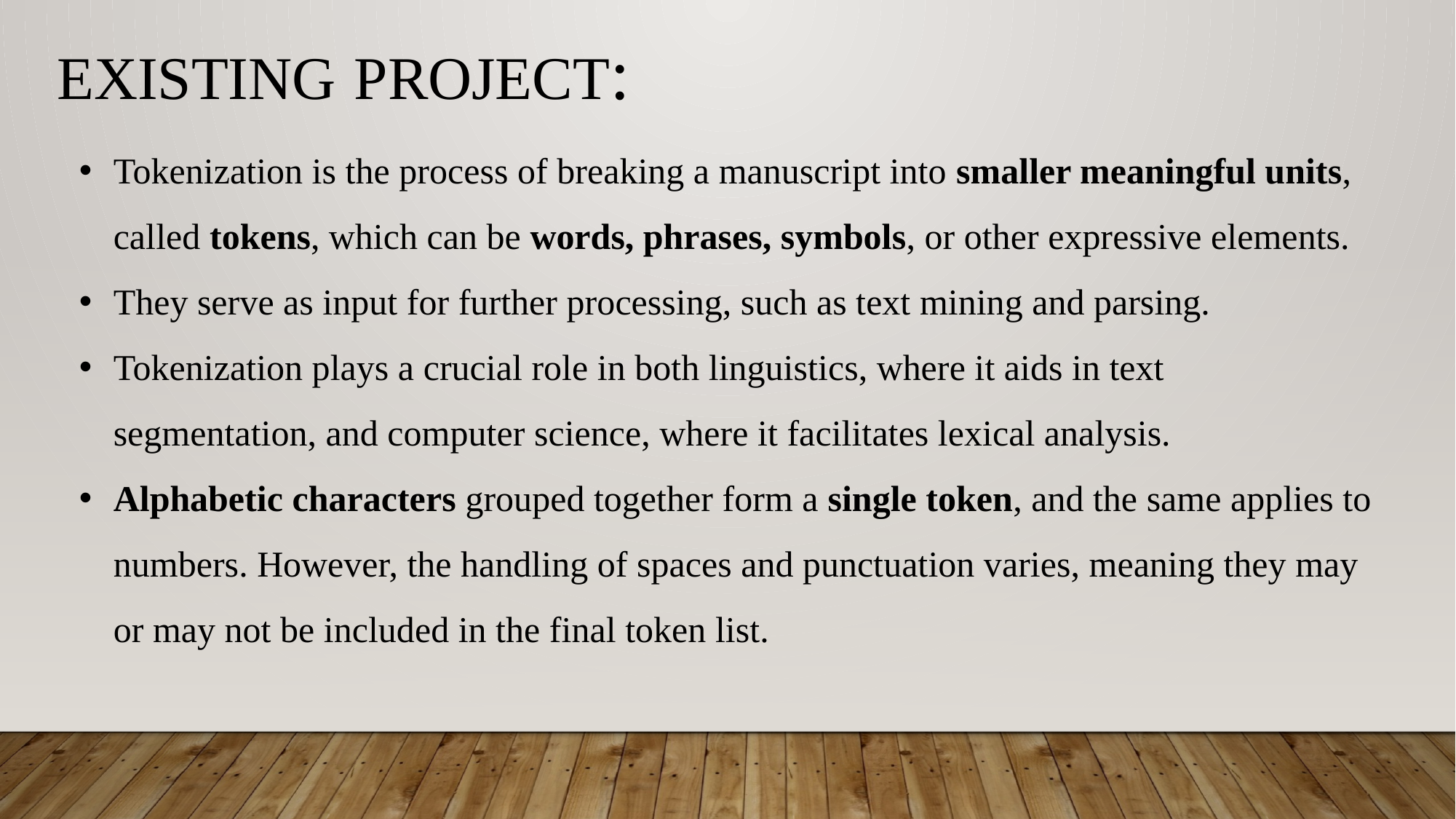

EXISTING PROJECT:
Tokenization is the process of breaking a manuscript into smaller meaningful units, called tokens, which can be words, phrases, symbols, or other expressive elements.
They serve as input for further processing, such as text mining and parsing.
Tokenization plays a crucial role in both linguistics, where it aids in text segmentation, and computer science, where it facilitates lexical analysis.
Alphabetic characters grouped together form a single token, and the same applies to numbers. However, the handling of spaces and punctuation varies, meaning they may or may not be included in the final token list.